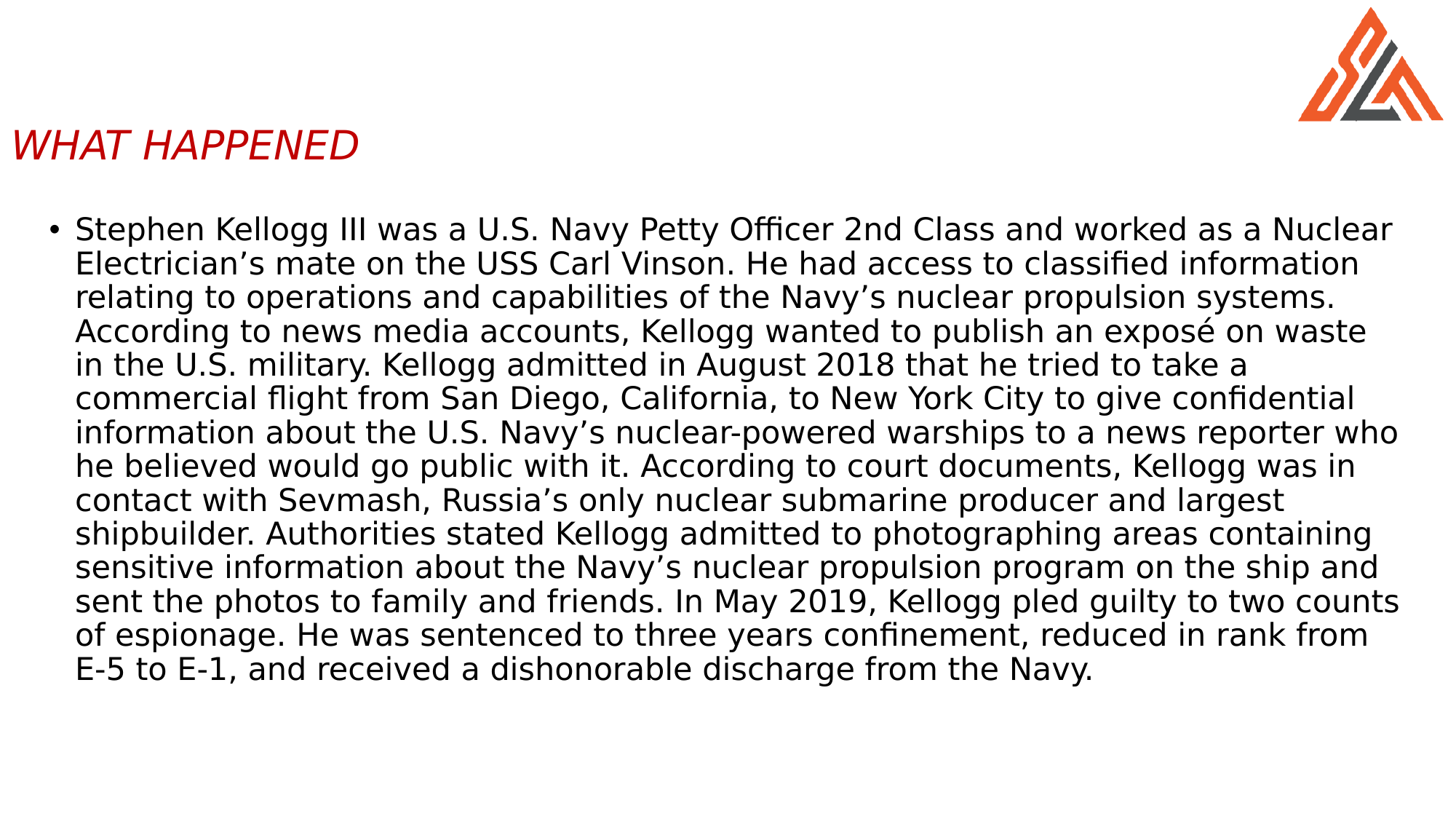

#
WHAT HAPPENED

Stephen Kellogg III was a U.S. Navy Petty Officer 2nd Class and worked as a Nuclear Electrician’s mate on the USS Carl Vinson. He had access to classified information relating to operations and capabilities of the Navy’s nuclear propulsion systems. According to news media accounts, Kellogg wanted to publish an exposé on waste in the U.S. military. Kellogg admitted in August 2018 that he tried to take a commercial flight from San Diego, California, to New York City to give confidential information about the U.S. Navy’s nuclear-powered warships to a news reporter who he believed would go public with it. According to court documents, Kellogg was in contact with Sevmash, Russia’s only nuclear submarine producer and largest shipbuilder. Authorities stated Kellogg admitted to photographing areas containing sensitive information about the Navy’s nuclear propulsion program on the ship and sent the photos to family and friends. In May 2019, Kellogg pled guilty to two counts of espionage. He was sentenced to three years confinement, reduced in rank from E-5 to E-1, and received a dishonorable discharge from the Navy.